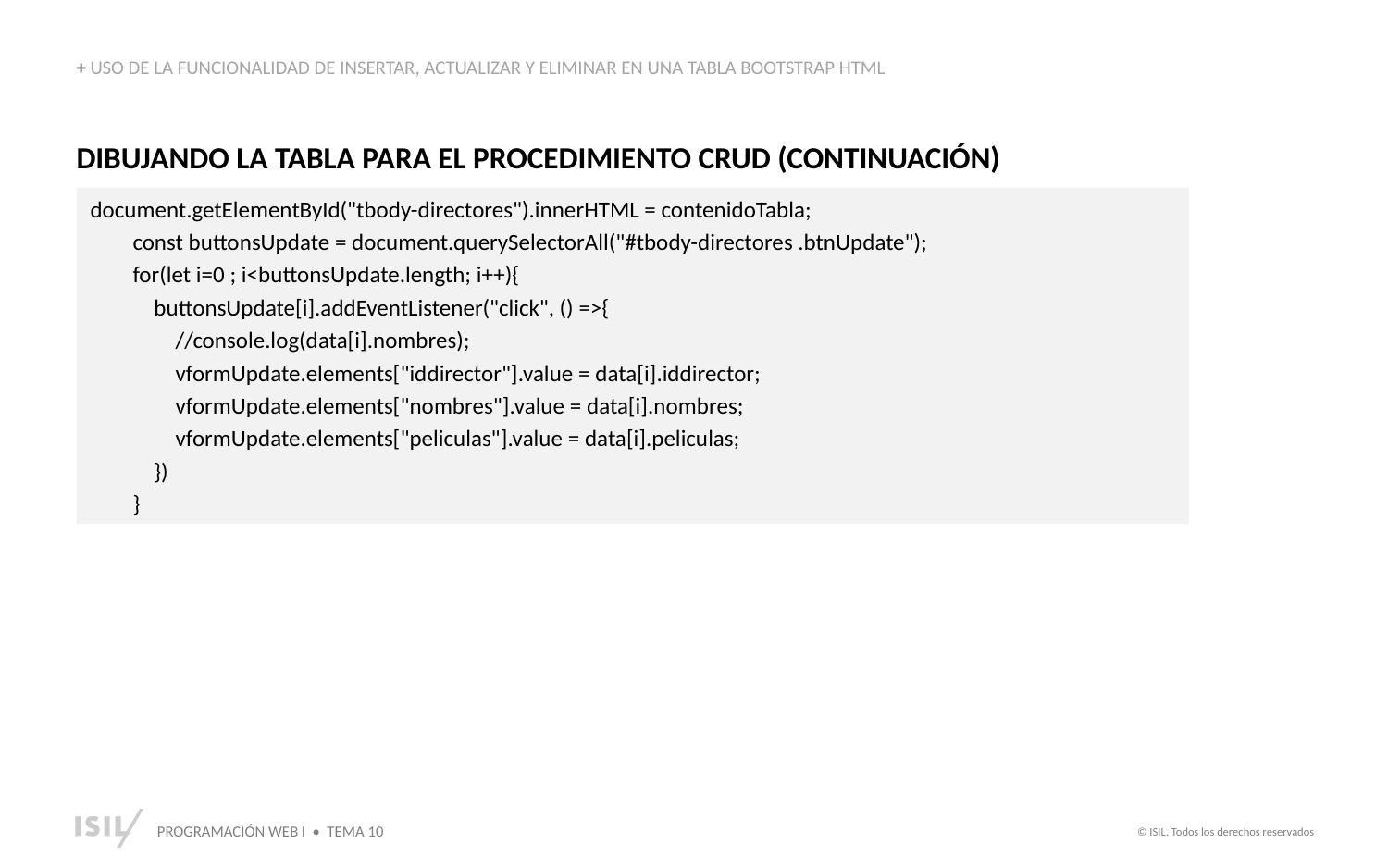

+ USO DE LA FUNCIONALIDAD DE INSERTAR, ACTUALIZAR Y ELIMINAR EN UNA TABLA BOOTSTRAP HTML
DIBUJANDO LA TABLA PARA EL PROCEDIMIENTO CRUD (CONTINUACIÓN)
document.getElementById("tbody-directores").innerHTML = contenidoTabla;
        const buttonsUpdate = document.querySelectorAll("#tbody-directores .btnUpdate");
        for(let i=0 ; i<buttonsUpdate.length; i++){
            buttonsUpdate[i].addEventListener("click", () =>{
                //console.log(data[i].nombres);
                vformUpdate.elements["iddirector"].value = data[i].iddirector;
                vformUpdate.elements["nombres"].value = data[i].nombres;
                vformUpdate.elements["peliculas"].value = data[i].peliculas;
            })
        }